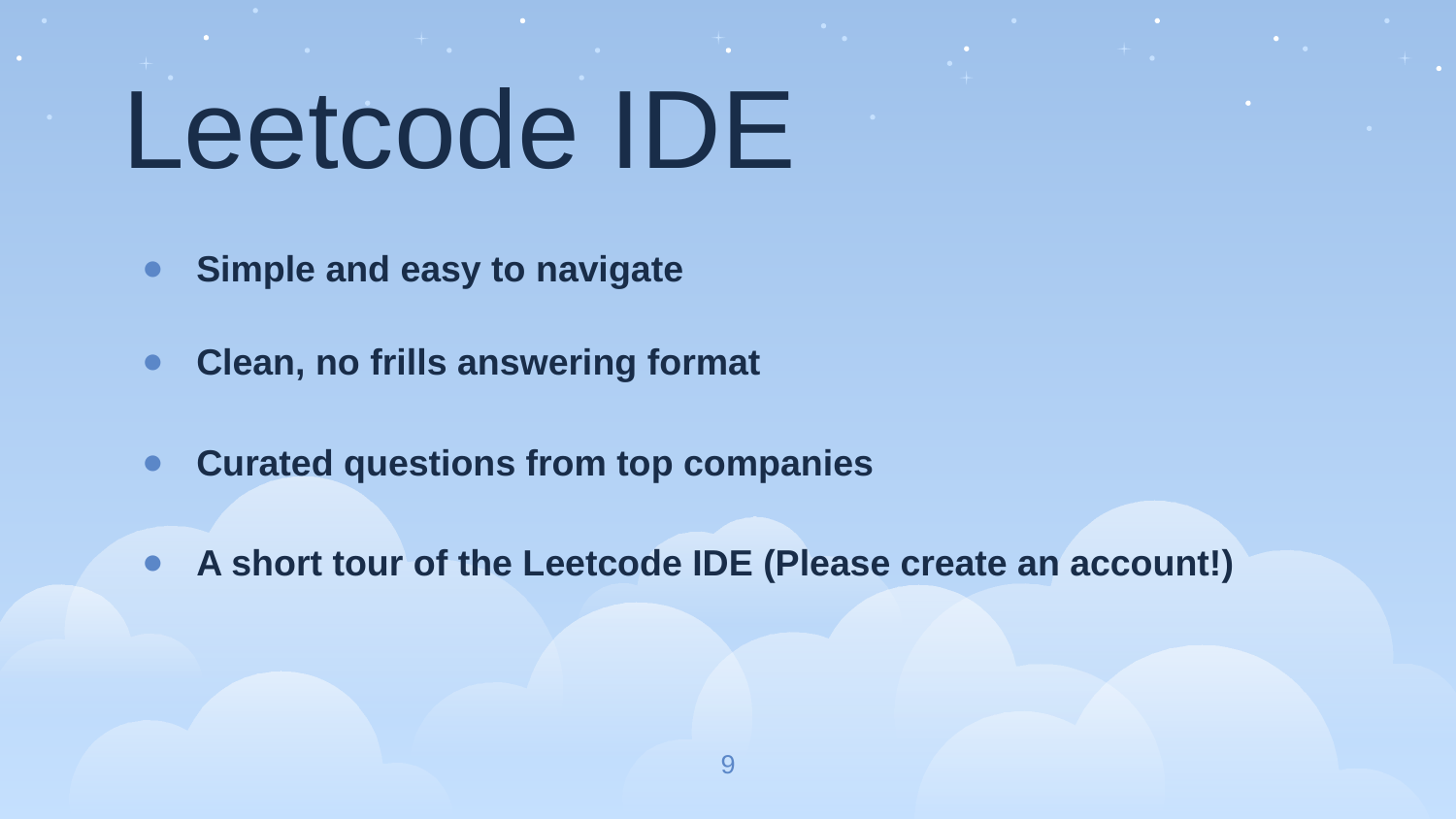

Leetcode IDE
Simple and easy to navigate
Clean, no frills answering format
Curated questions from top companies
A short tour of the Leetcode IDE (Please create an account!)
9